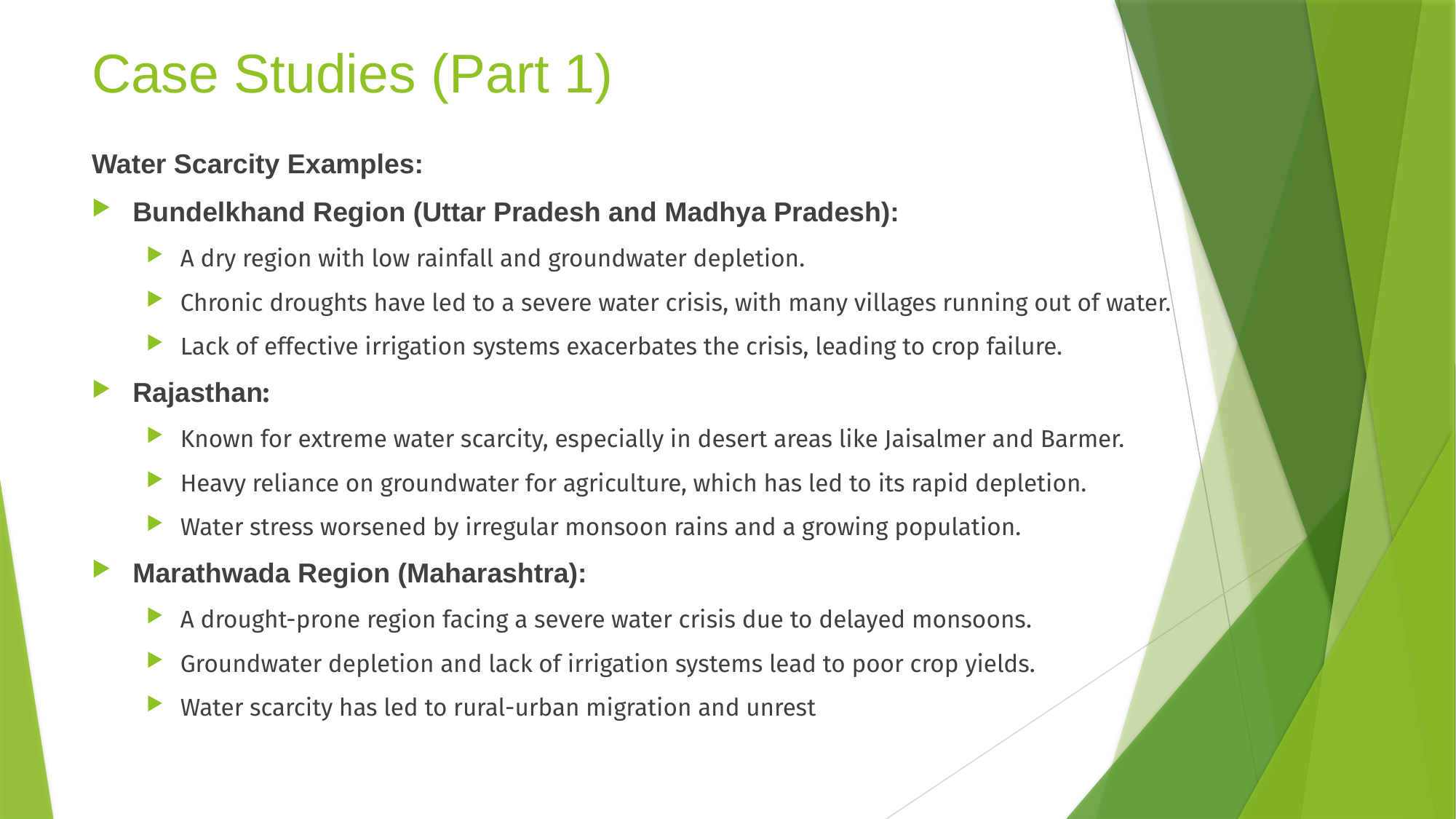

# Case Studies (Part 1)
Water Scarcity Examples:
Bundelkhand Region (Uttar Pradesh and Madhya Pradesh):
A dry region with low rainfall and groundwater depletion.
Chronic droughts have led to a severe water crisis, with many villages running out of water.
Lack of effective irrigation systems exacerbates the crisis, leading to crop failure.
Rajasthan:
Known for extreme water scarcity, especially in desert areas like Jaisalmer and Barmer.
Heavy reliance on groundwater for agriculture, which has led to its rapid depletion.
Water stress worsened by irregular monsoon rains and a growing population.
Marathwada Region (Maharashtra):
A drought-prone region facing a severe water crisis due to delayed monsoons.
Groundwater depletion and lack of irrigation systems lead to poor crop yields.
Water scarcity has led to rural-urban migration and unrest